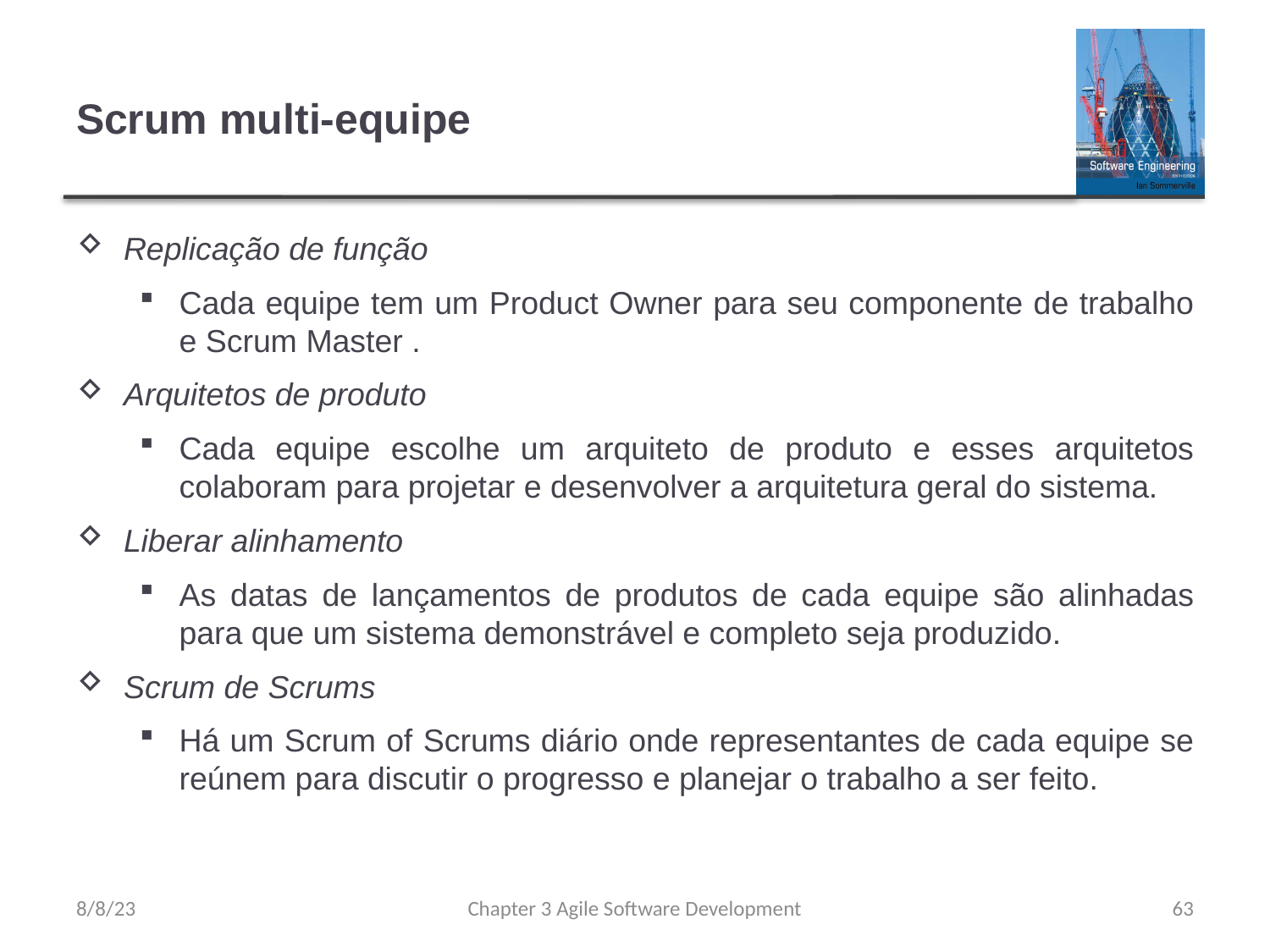

# Scrum multi-equipe
Replicação de função
Cada equipe tem um Product Owner para seu componente de trabalho e Scrum Master .
Arquitetos de produto
Cada equipe escolhe um arquiteto de produto e esses arquitetos colaboram para projetar e desenvolver a arquitetura geral do sistema.
Liberar alinhamento
As datas de lançamentos de produtos de cada equipe são alinhadas para que um sistema demonstrável e completo seja produzido.
Scrum de Scrums
Há um Scrum of Scrums diário onde representantes de cada equipe se reúnem para discutir o progresso e planejar o trabalho a ser feito.

8/8/23
Chapter 3 Agile Software Development
63